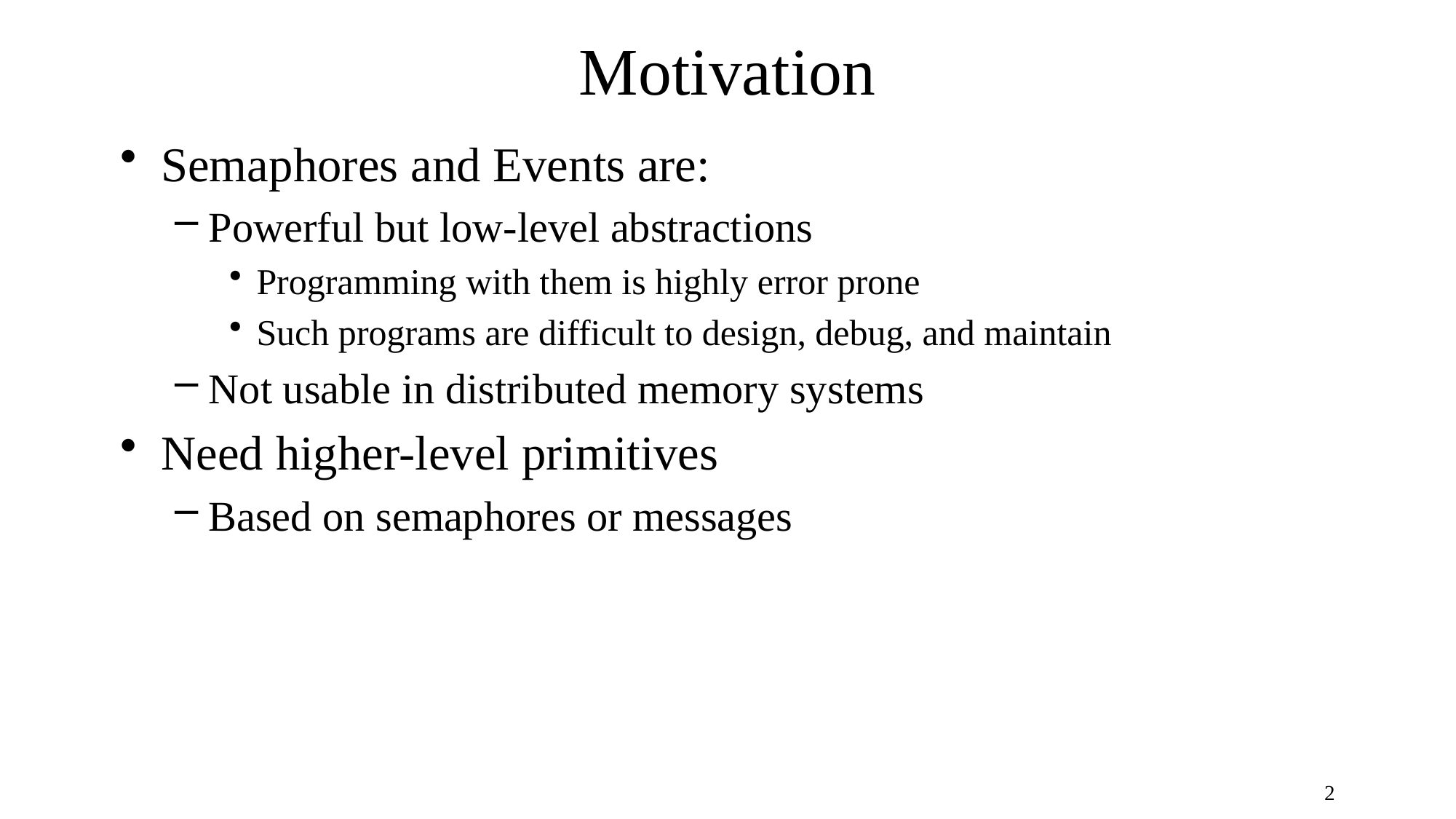

# Motivation
Semaphores and Events are:
Powerful but low-level abstractions
Programming with them is highly error prone
Such programs are difficult to design, debug, and maintain
Not usable in distributed memory systems
Need higher-level primitives
Based on semaphores or messages

2